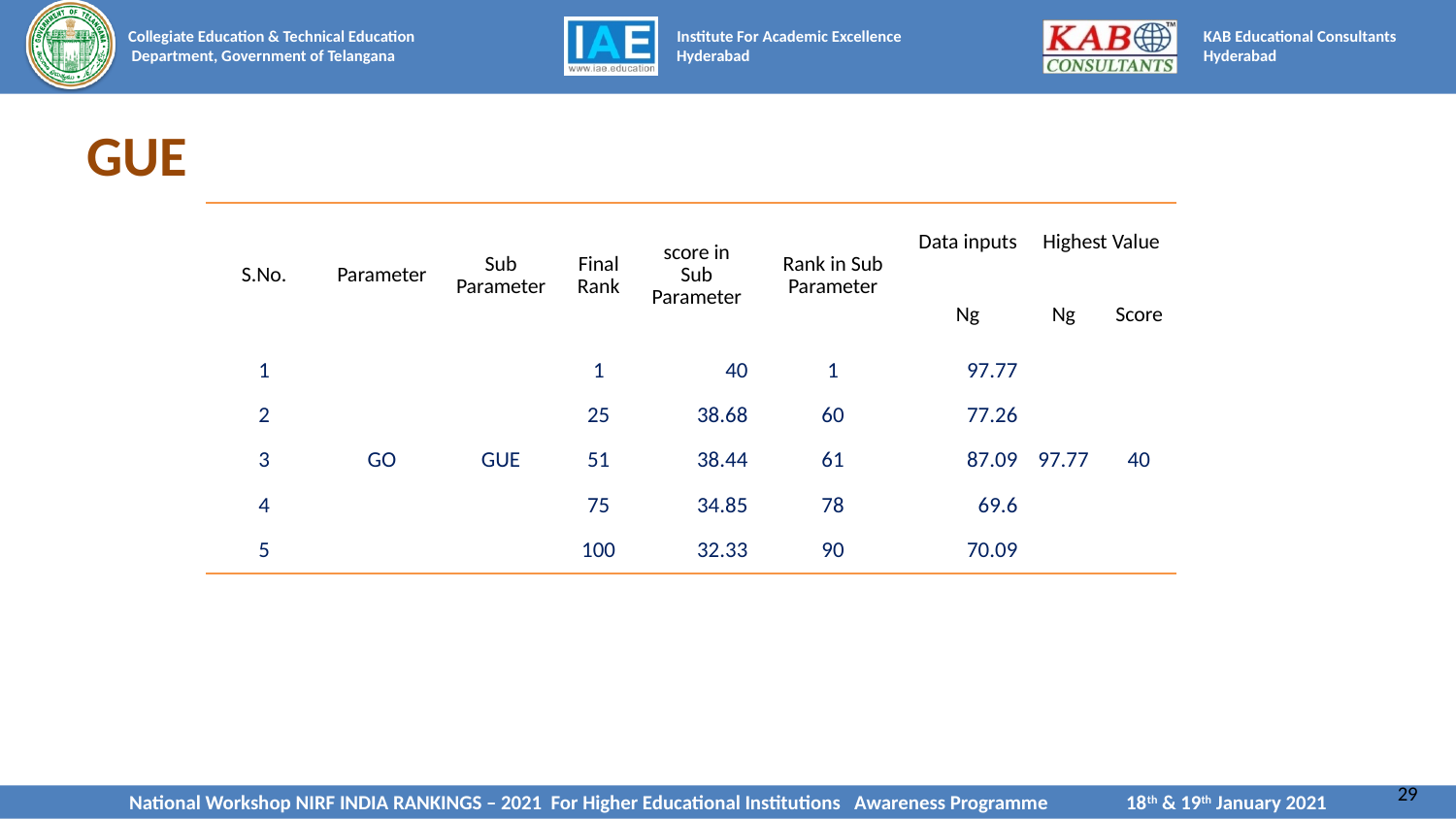

# GUE
| S.No. | Parameter | Sub Parameter | Final Rank | score in Sub Parameter | Rank in Sub Parameter | Data inputs | Highest Value |  |
| --- | --- | --- | --- | --- | --- | --- | --- | --- |
|  |  |  |  |  |  | Ng | Ng | Score |
| 1 | GO | GUE | 1 | 40 | 1 | 97.77 | 97.77 | 40 |
| 2 |  |  | 25 | 38.68 | 60 | 77.26 |  |  |
| 3 |  |  | 51 | 38.44 | 61 | 87.09 |  |  |
| 4 |  |  | 75 | 34.85 | 78 | 69.6 |  |  |
| 5 |  |  | 100 | 32.33 | 90 | 70.09 |  |  |